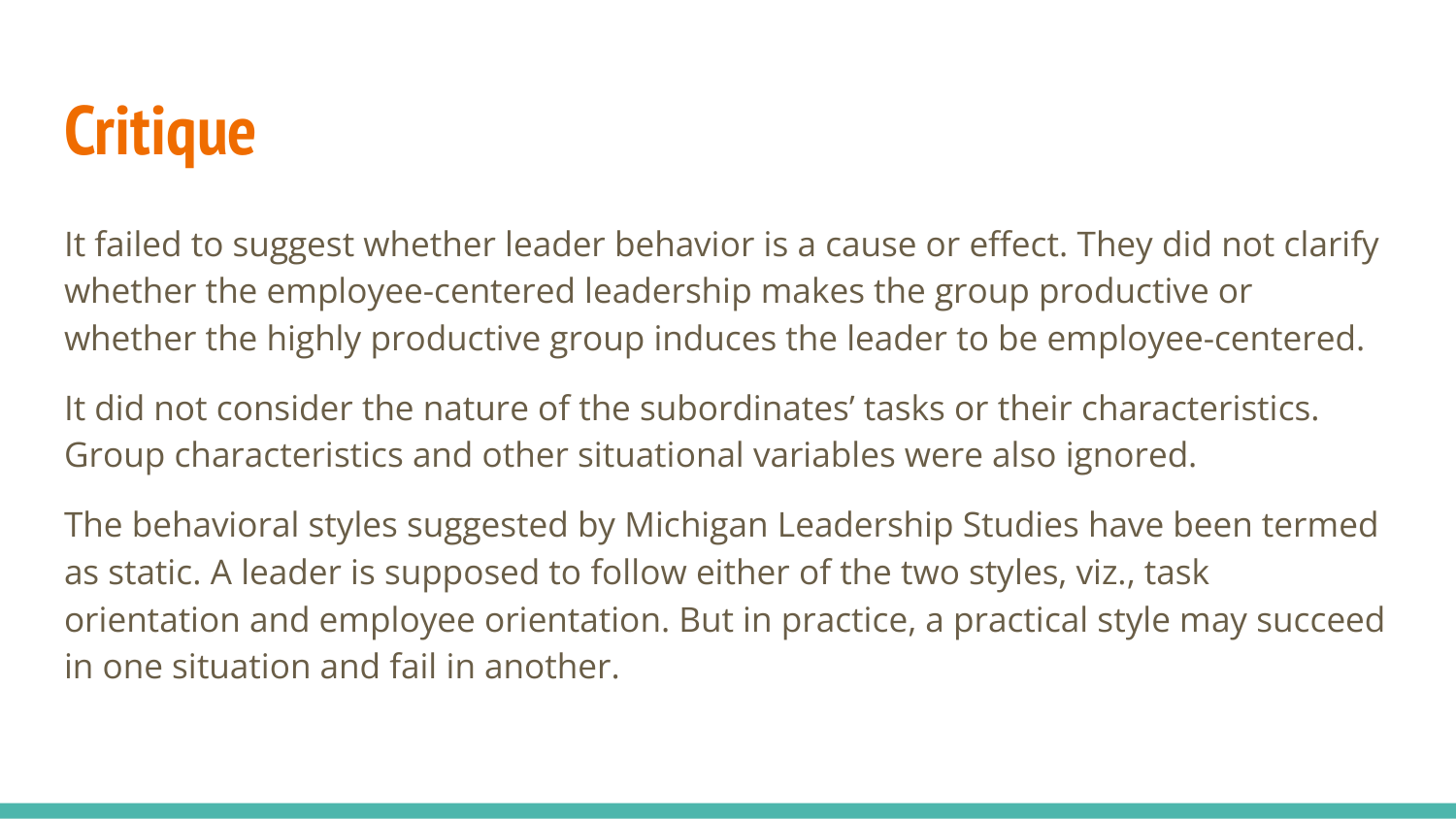

# Critique
It failed to suggest whether leader behavior is a cause or effect. They did not clarify whether the employee-centered leadership makes the group productive or whether the highly productive group induces the leader to be employee-centered.
It did not consider the nature of the subordinates’ tasks or their characteristics. Group characteristics and other situational variables were also ignored.
The behavioral styles suggested by Michigan Leadership Studies have been termed as static. A leader is supposed to follow either of the two styles, viz., task orientation and employee orientation. But in practice, a practical style may succeed in one situation and fail in another.